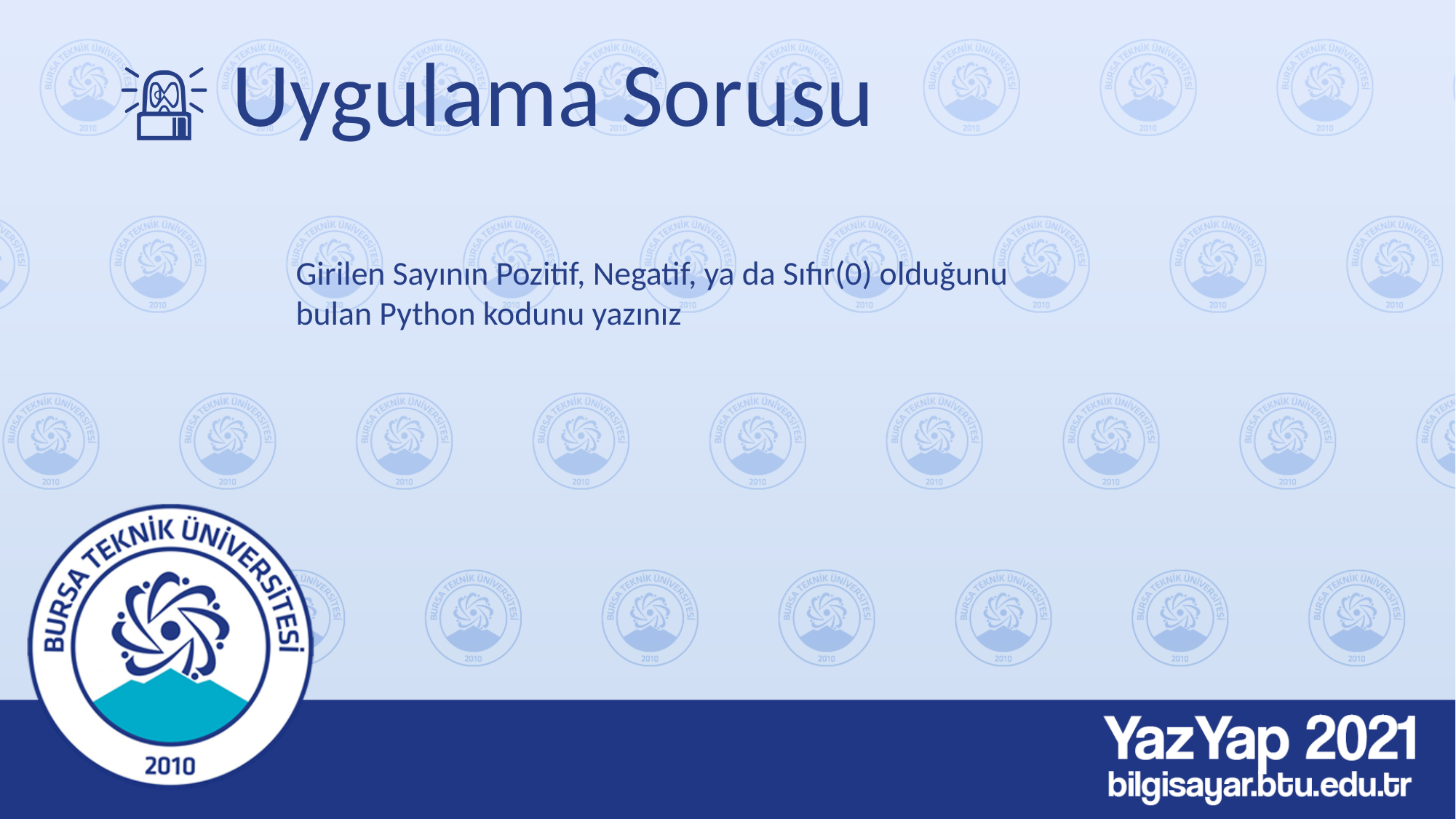

# 🚨 Uygulama Sorusu
Girilen Sayının Pozitif, Negatif, ya da Sıfır(0) olduğunu bulan Python kodunu yazınız